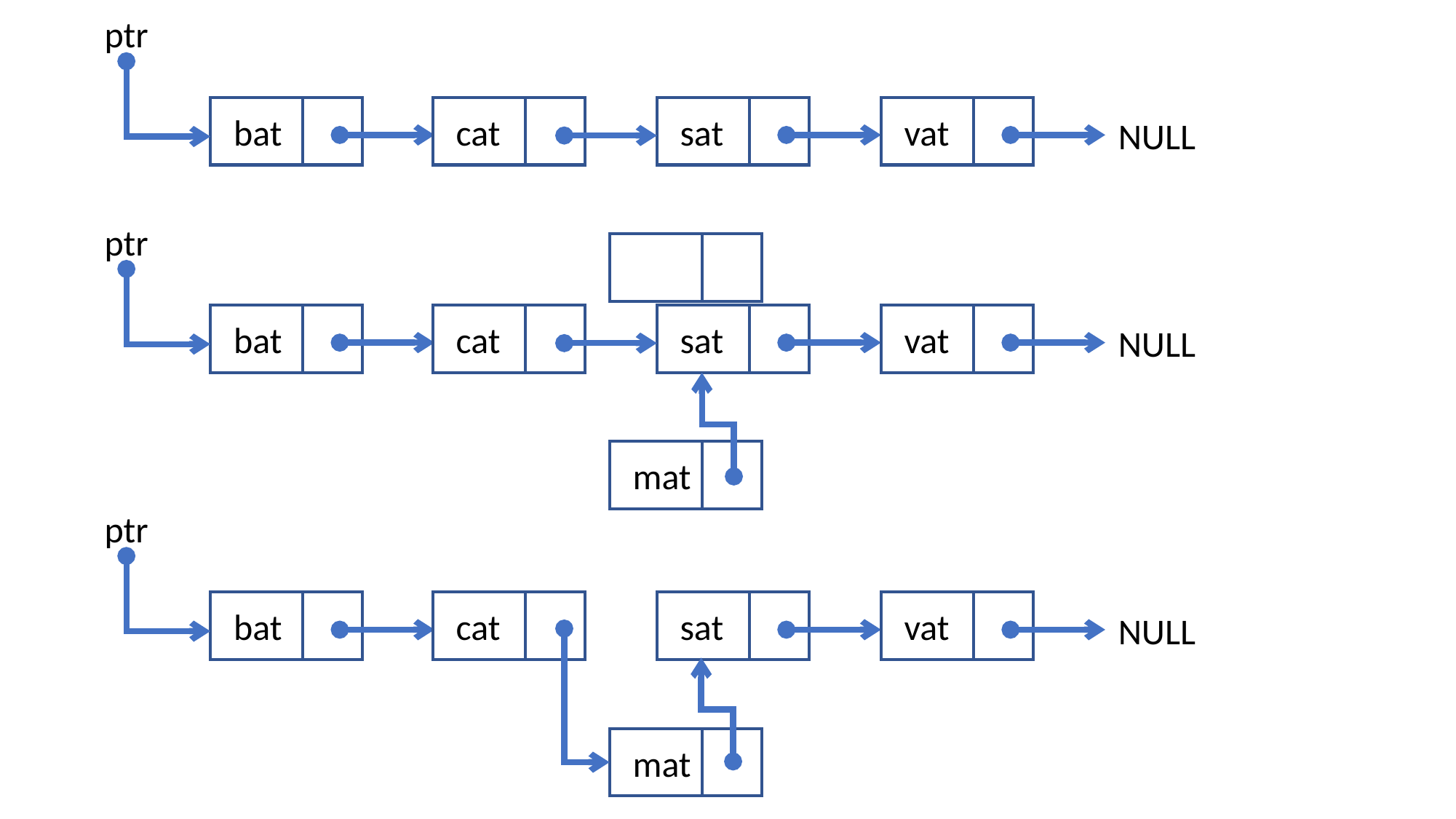

ptr

vat

sat

bat

cat
NULL
ptr

vat

sat

bat

cat
NULL
ptr

vat

sat

bat

cat
NULL

mat
ptr

vat

sat

bat

cat
NULL

mat